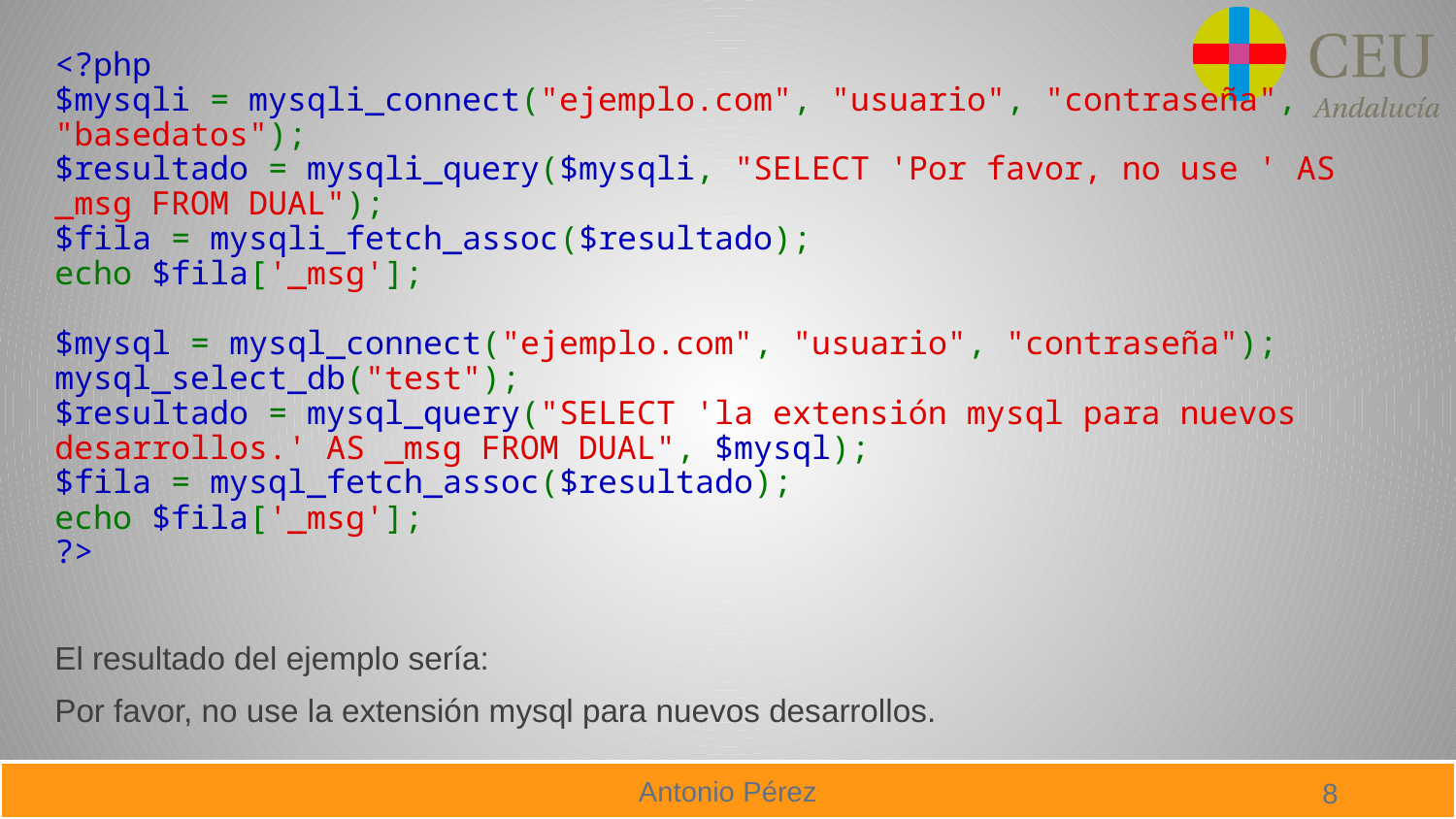

<?php
$mysqli = mysqli_connect("ejemplo.com", "usuario", "contraseña", "basedatos");
$resultado = mysqli_query($mysqli, "SELECT 'Por favor, no use ' AS _msg FROM DUAL");
$fila = mysqli_fetch_assoc($resultado);
echo $fila['_msg'];
$mysql = mysql_connect("ejemplo.com", "usuario", "contraseña");
mysql_select_db("test");
$resultado = mysql_query("SELECT 'la extensión mysql para nuevos desarrollos.' AS _msg FROM DUAL", $mysql);
$fila = mysql_fetch_assoc($resultado);
echo $fila['_msg'];
?>

El resultado del ejemplo sería:
Por favor, no use la extensión mysql para nuevos desarrollos.